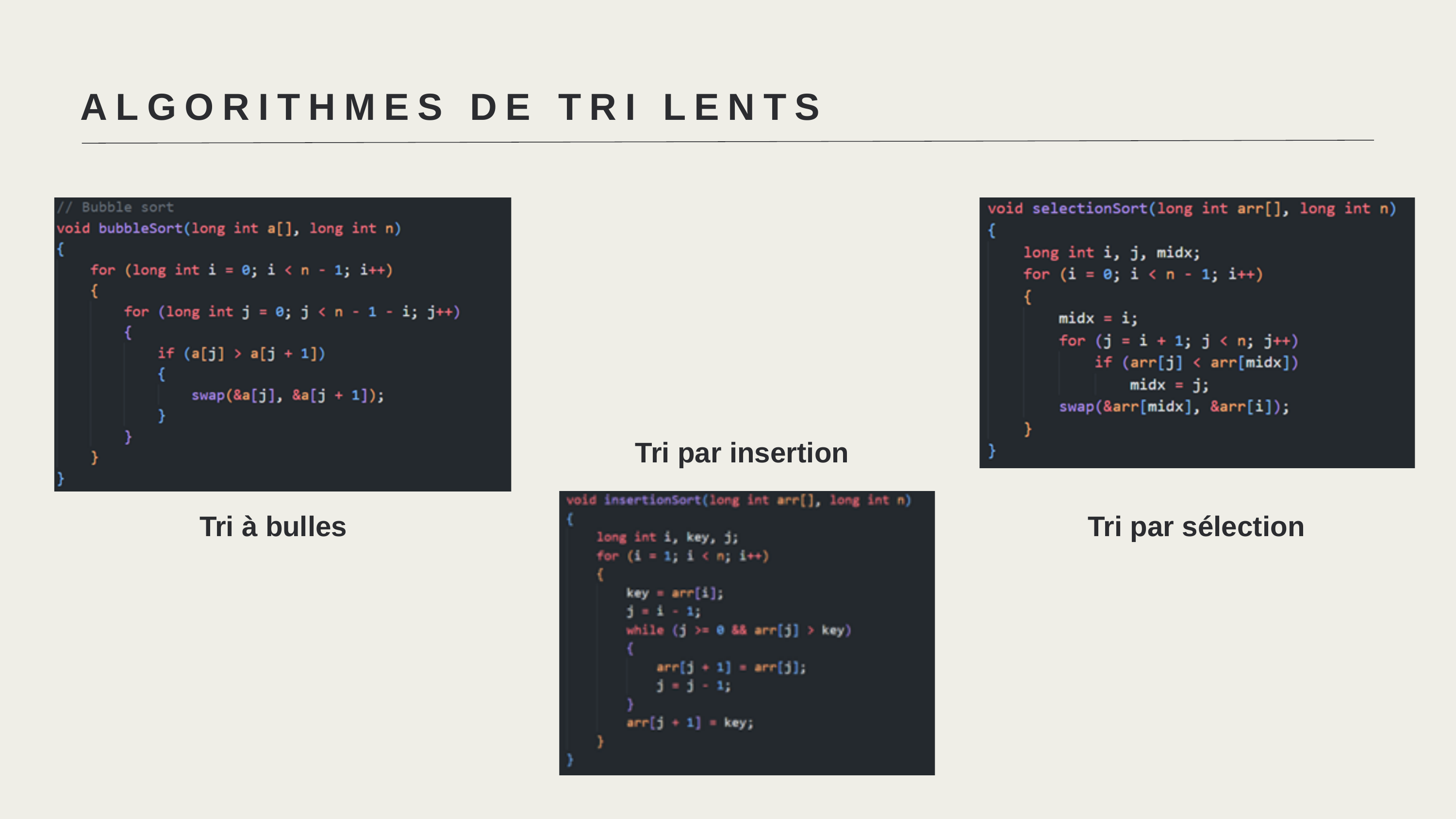

ALGORITHMES DE TRI LENTS

Tri par insertion

Tri à bulles
Tri par sélection